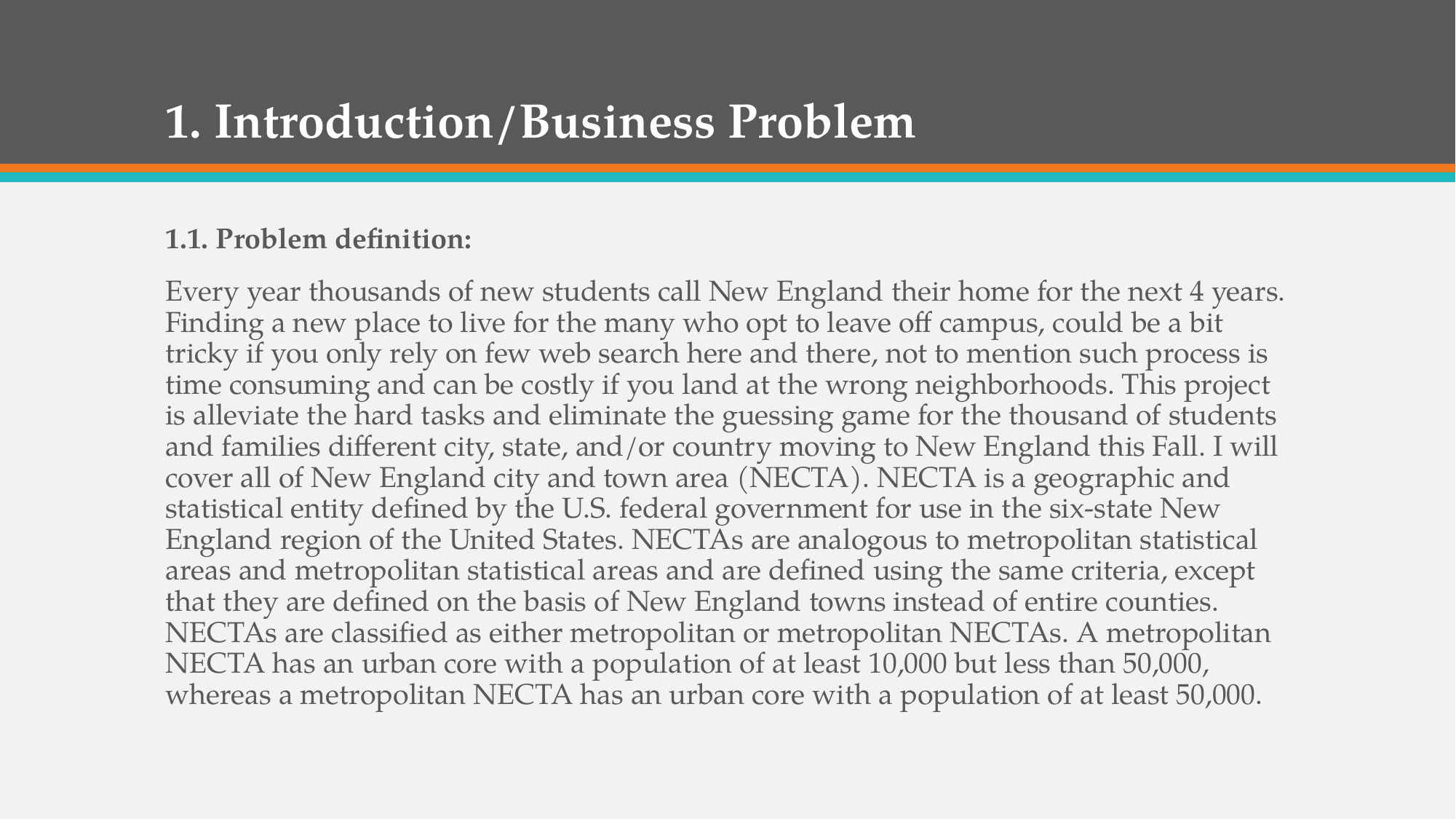

# 1. Introduction/Business Problem
1.1. Problem definition:
Every year thousands of new students call New England their home for the next 4 years. Finding a new place to live for the many who opt to leave off campus, could be a bit tricky if you only rely on few web search here and there, not to mention such process is time consuming and can be costly if you land at the wrong neighborhoods. This project is alleviate the hard tasks and eliminate the guessing game for the thousand of students and families different city, state, and/or country moving to New England this Fall. I will cover all of New England city and town area (NECTA). NECTA is a geographic and statistical entity defined by the U.S. federal government for use in the six-state New England region of the United States. NECTAs are analogous to metropolitan statistical areas and metropolitan statistical areas and are defined using the same criteria, except that they are defined on the basis of New England towns instead of entire counties. NECTAs are classified as either metropolitan or metropolitan NECTAs. A metropolitan NECTA has an urban core with a population of at least 10,000 but less than 50,000, whereas a metropolitan NECTA has an urban core with a population of at least 50,000.